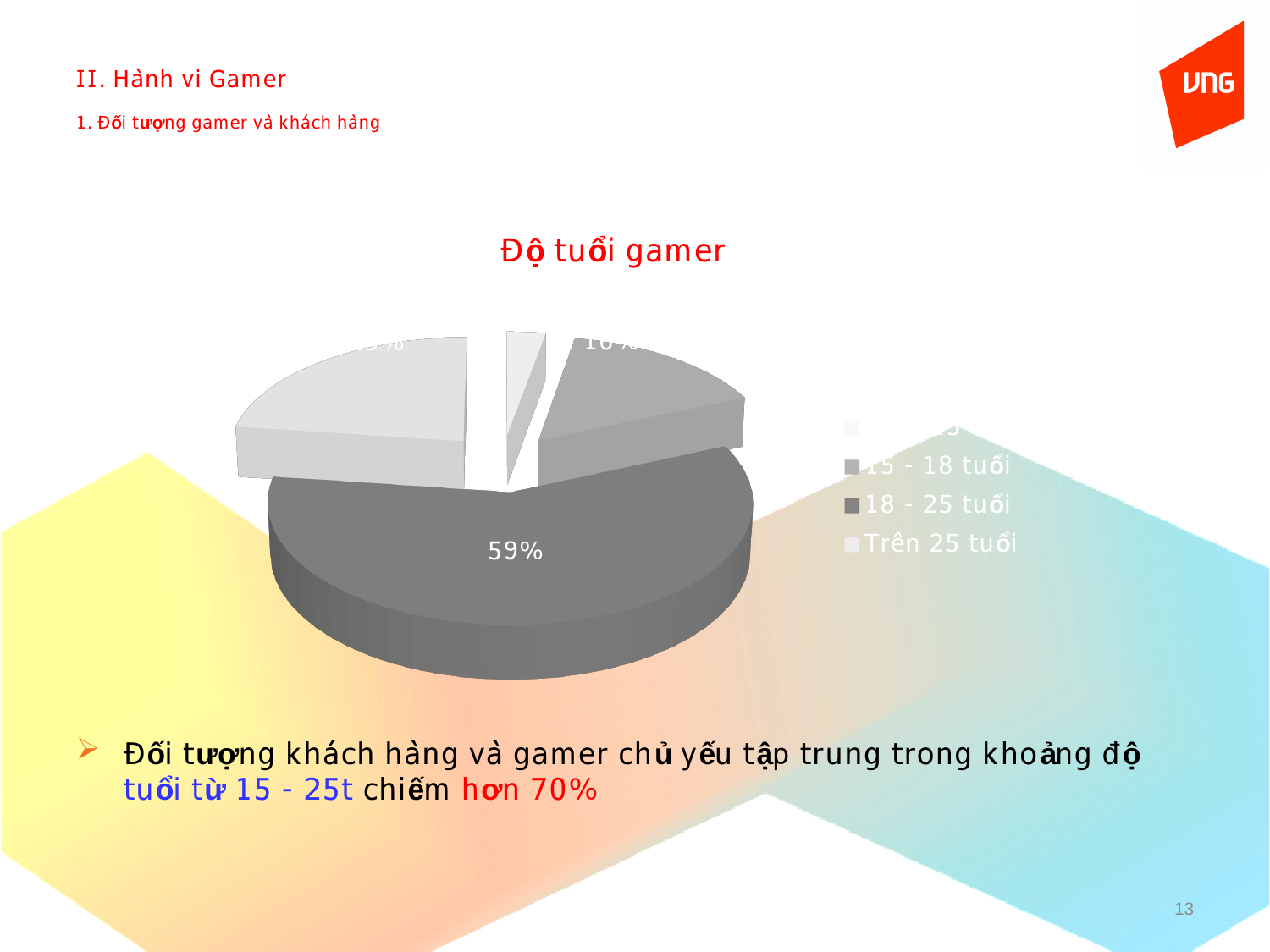

# II. Hành vi Gamer 1. Đối tượng gamer và khách hàng

Đối tượng khách hàng và gamer chủ yếu tập trung trong khoảng độ tuổi từ 15 - 25t chiếm hơn 70%

[unsupported chart]

13